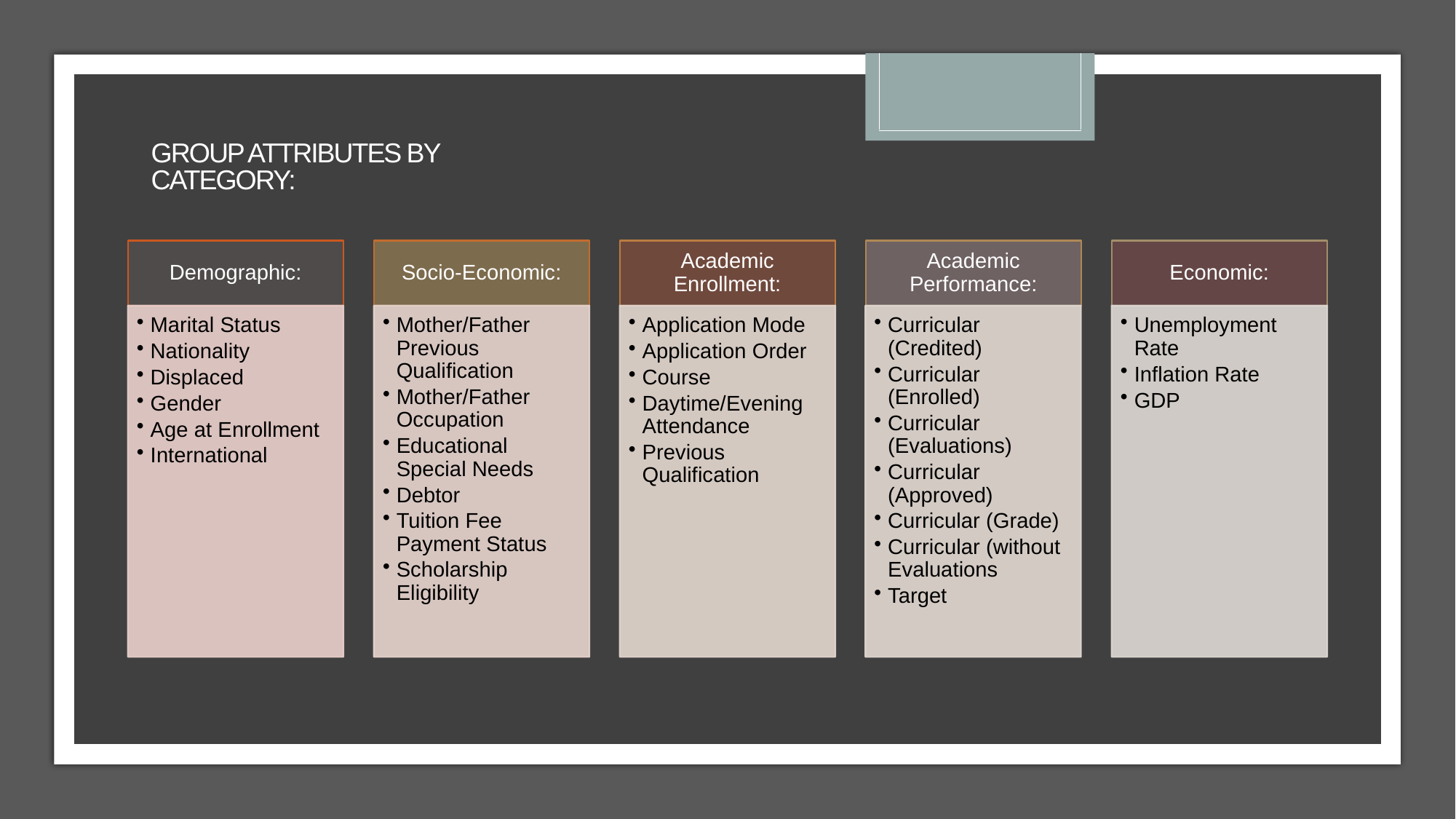

# group Attributes by Category:
Demographic:
Marital Status
Nationality
Displaced
Gender
Age at Enrollment
International
Socio-Economic:
Mother/Father Previous Qualification
Mother/Father Occupation
Educational Special Needs
Debtor
Tuition Fee Payment Status
Scholarship Eligibility
Academic Enrollment:
Application Mode
Application Order
Course
Daytime/Evening Attendance
Previous Qualification
Academic Performance:
Curricular (Credited)
Curricular (Enrolled)
Curricular (Evaluations)
Curricular (Approved)
Curricular (Grade)
Curricular (without Evaluations
Target
Economic:
Unemployment Rate
Inflation Rate
GDP